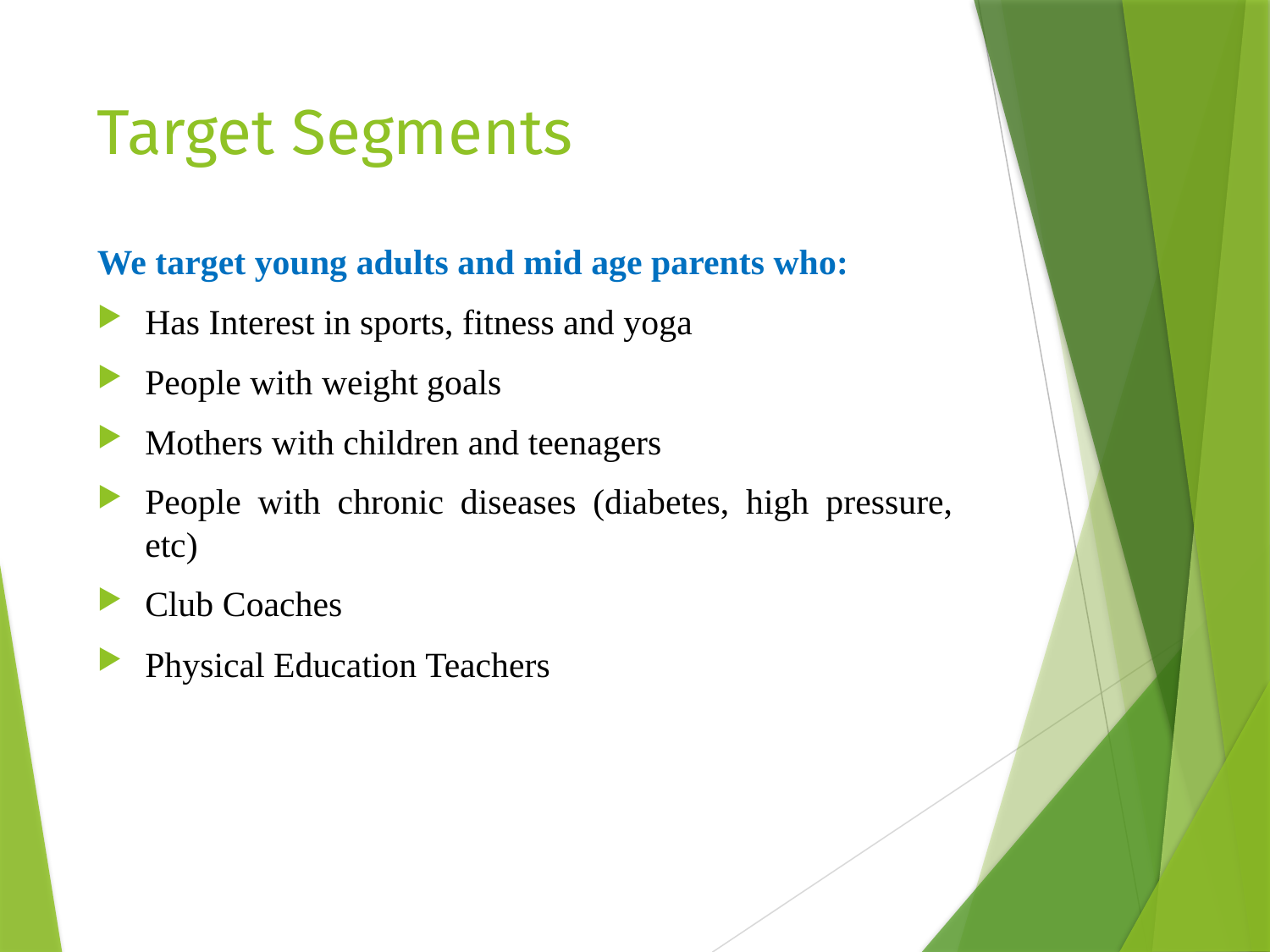

# Target Segments
We target young adults and mid age parents who:
Has Interest in sports, fitness and yoga
People with weight goals
Mothers with children and teenagers
People with chronic diseases (diabetes, high pressure, etc)
Club Coaches
Physical Education Teachers